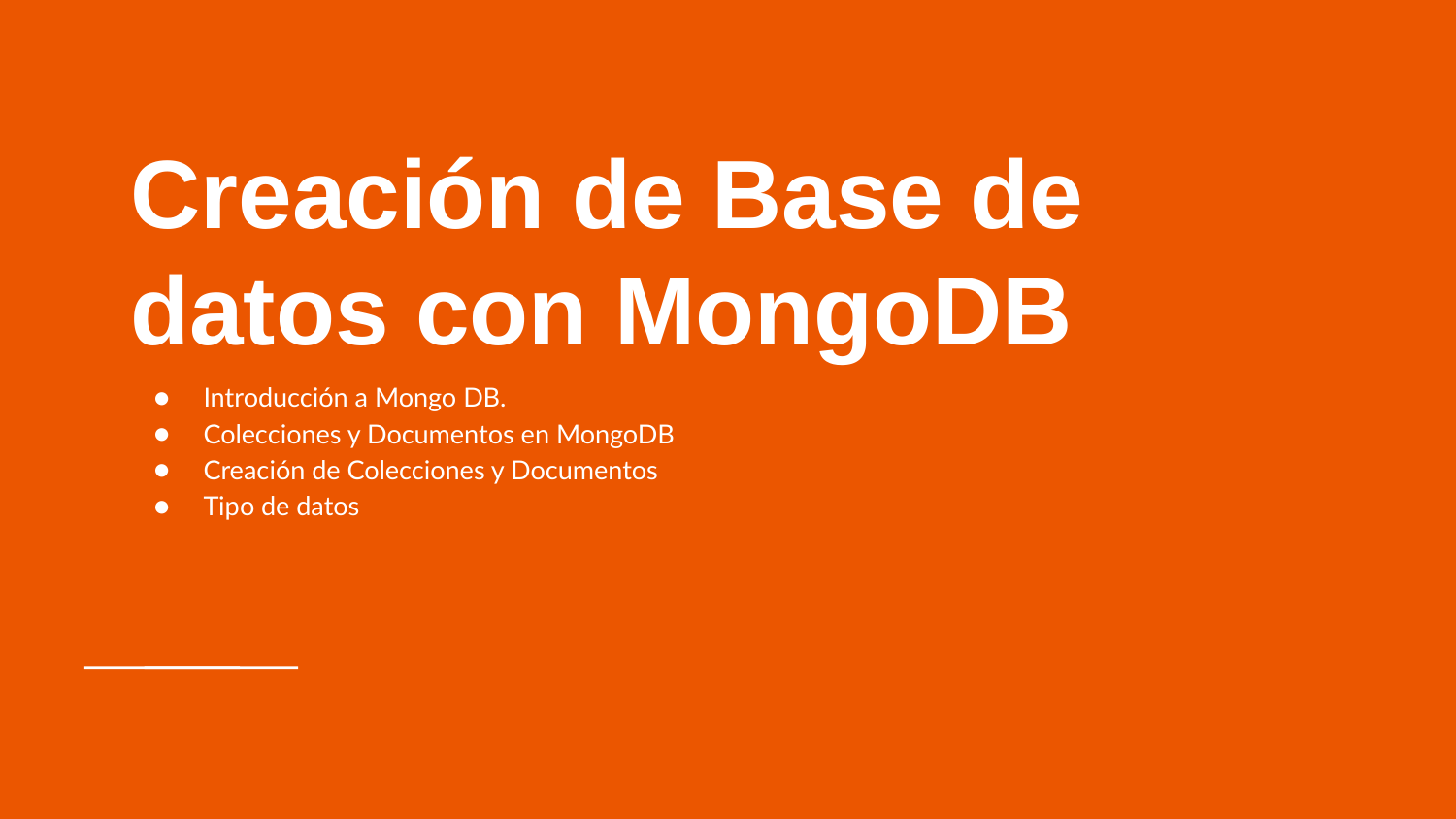

# Creación de Base de datos con MongoDB
Introducción a Mongo DB.
Colecciones y Documentos en MongoDB
Creación de Colecciones y Documentos
Tipo de datos